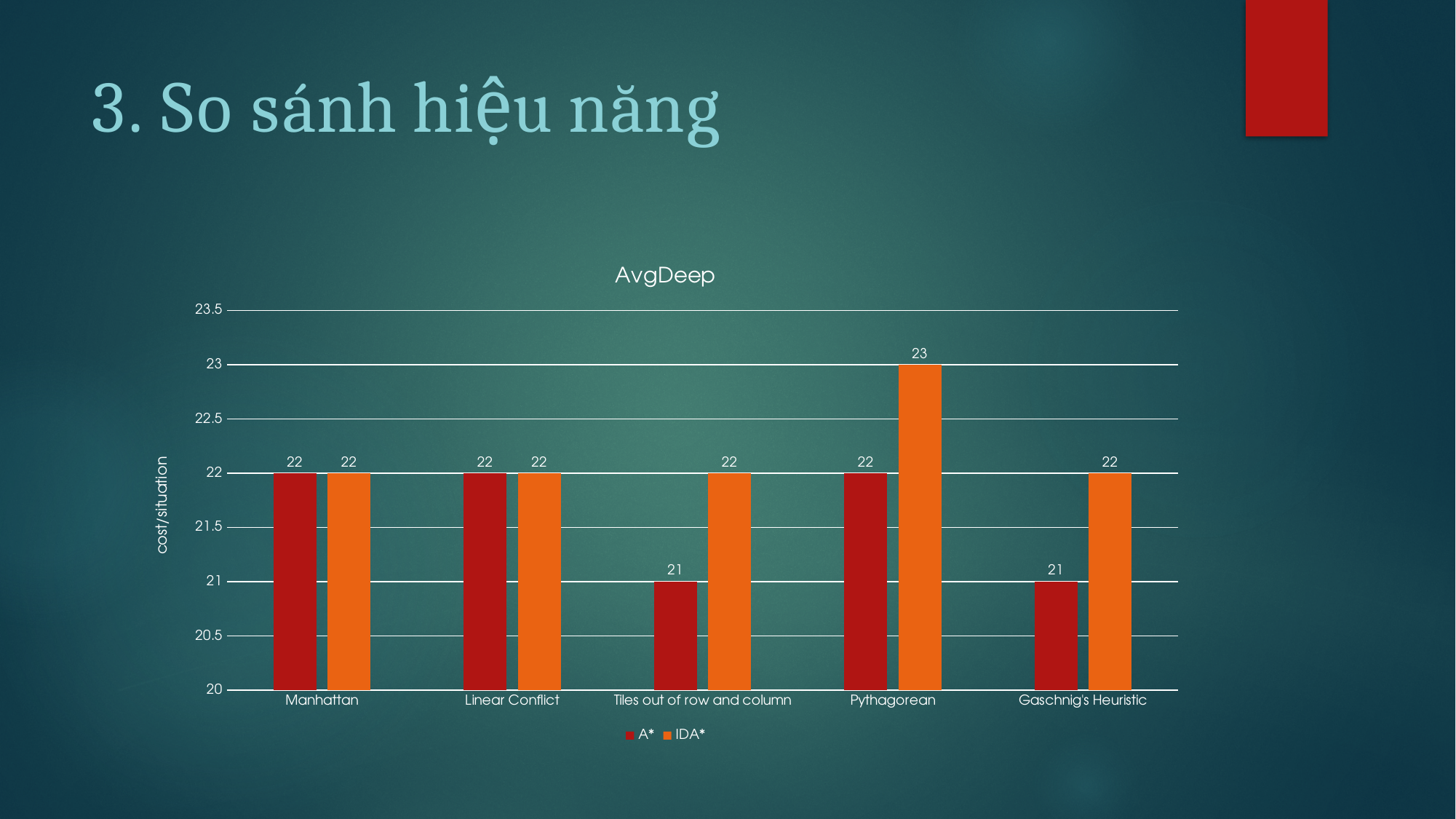

# 3. So sánh hiệu năng

### Chart: AvgDeep

| Category | A* | IDA* |
|---|---|---|
| Manhattan | 22.0 | 22.0 |
| Linear Conflict | 22.0 | 22.0 |
| Tiles out of row and column | 21.0 | 22.0 |
| Pythagorean | 22.0 | 23.0 |
| Gaschnig's Heuristic | 21.0 | 22.0 |